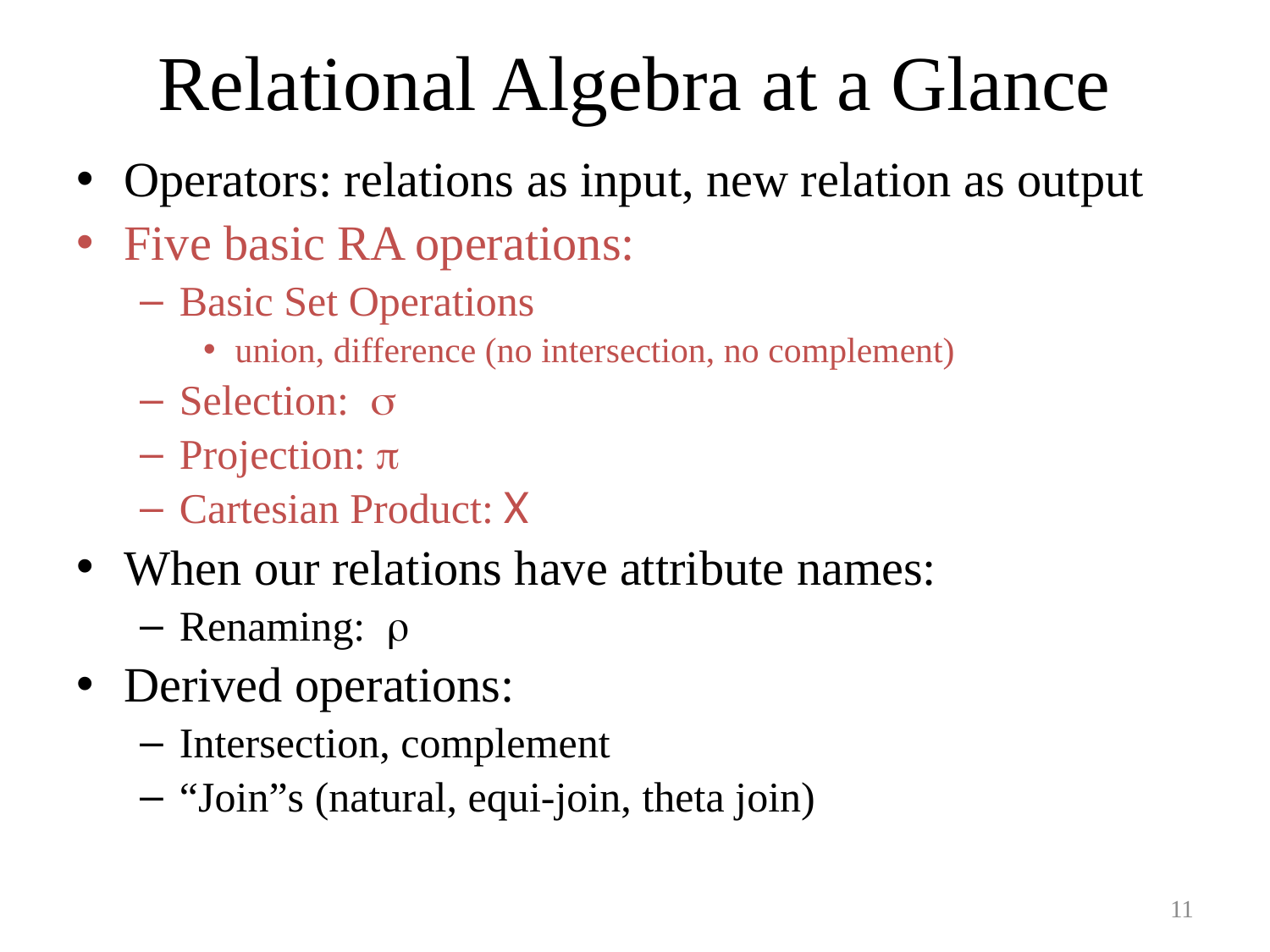

# Relational Algebra at a Glance
Operators: relations as input, new relation as output
Five basic RA operations:
Basic Set Operations
union, difference (no intersection, no complement)
Selection: σ
Projection: π
Cartesian Product: X
When our relations have attribute names:
Renaming: ρ
Derived operations:
Intersection, complement
“Join”s (natural, equi-join, theta join)
11